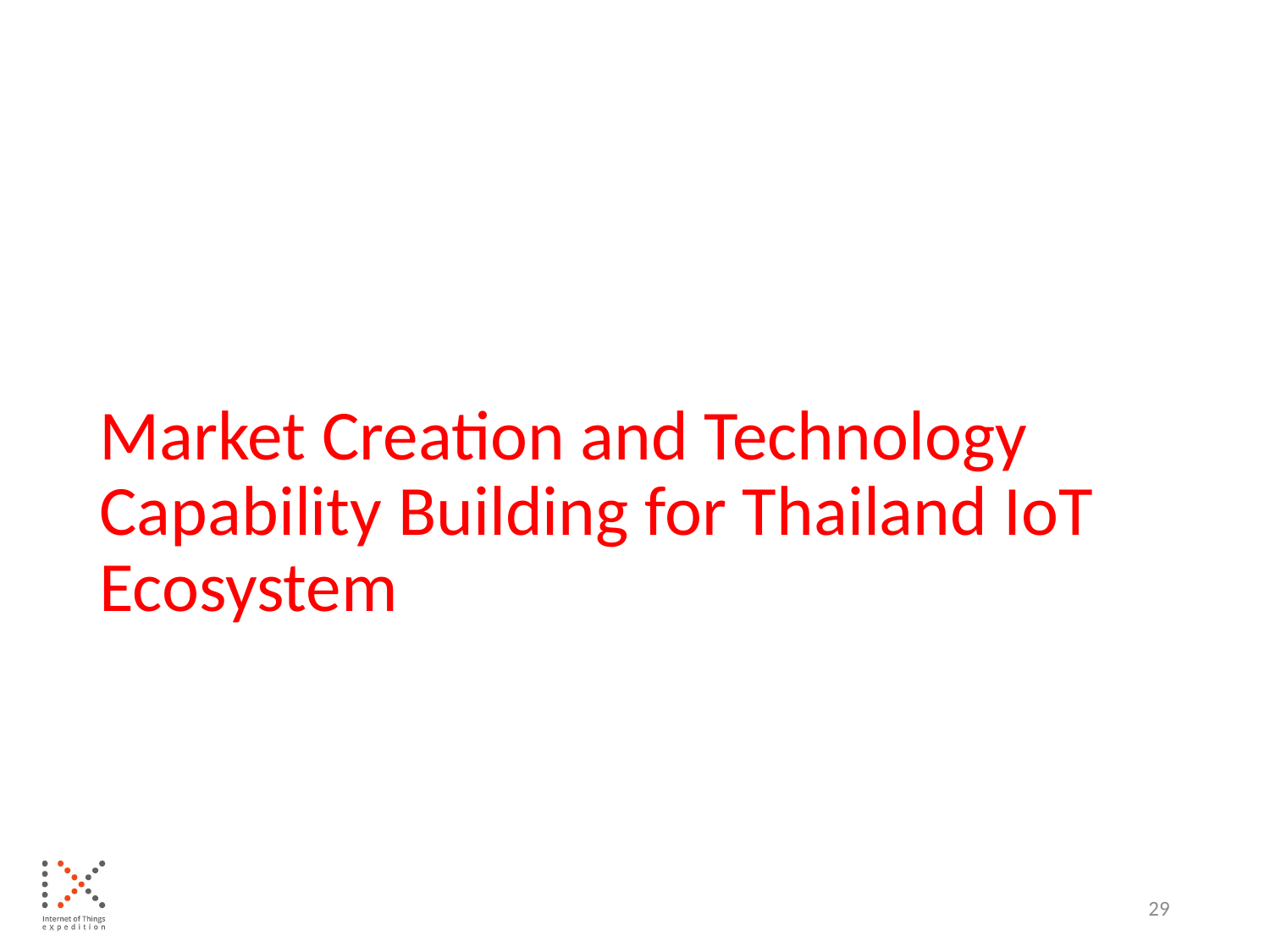

# Market Creation and Technology Capability Building for Thailand IoT Ecosystem

29